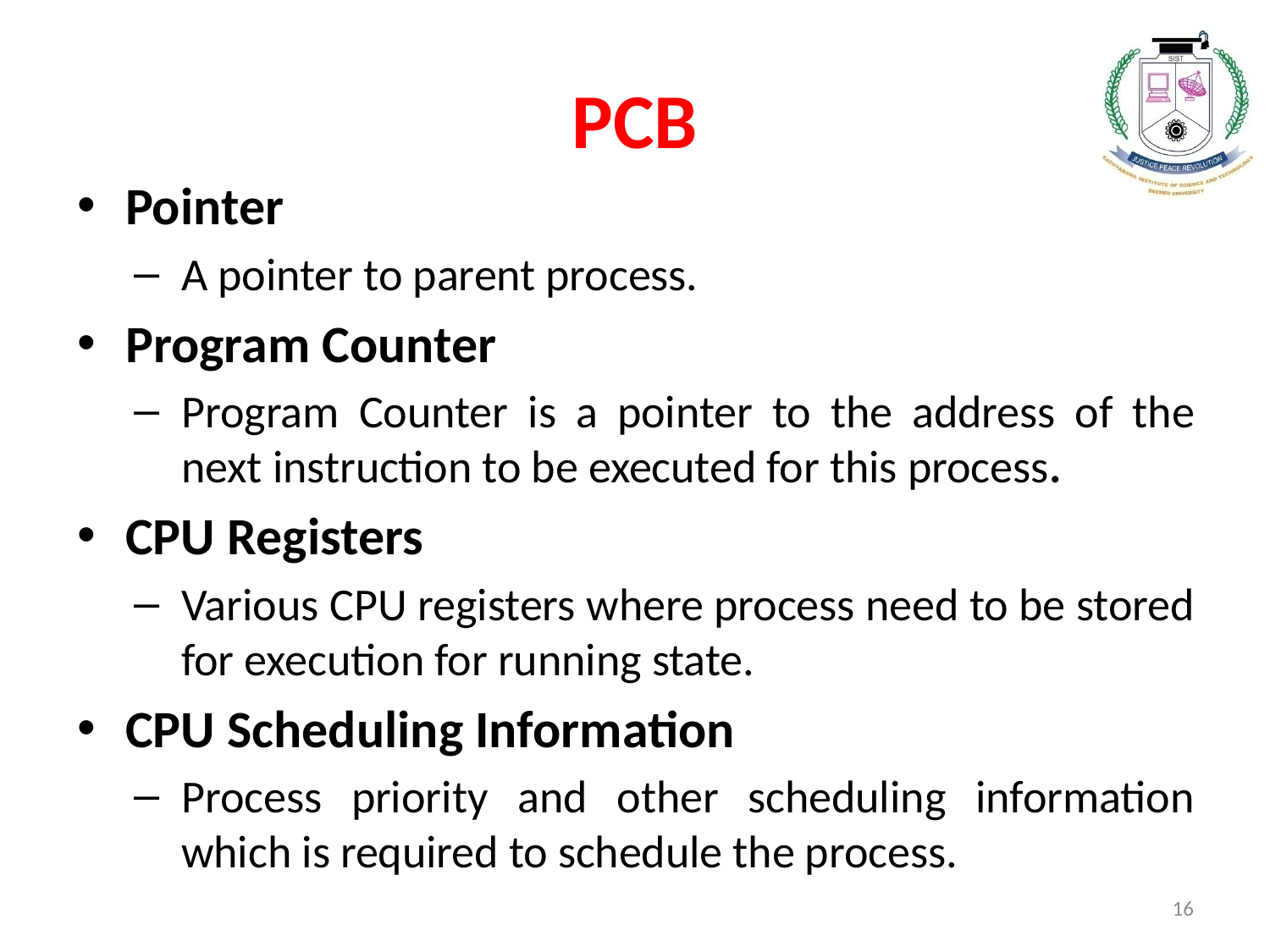

# PCB
Pointer
A pointer to parent process.
Program Counter
Program Counter is a pointer to the address of the next instruction to be executed for this process.
CPU Registers
Various CPU registers where process need to be stored for execution for running state.
CPU Scheduling Information
Process priority and other scheduling information which is required to schedule the process.
16